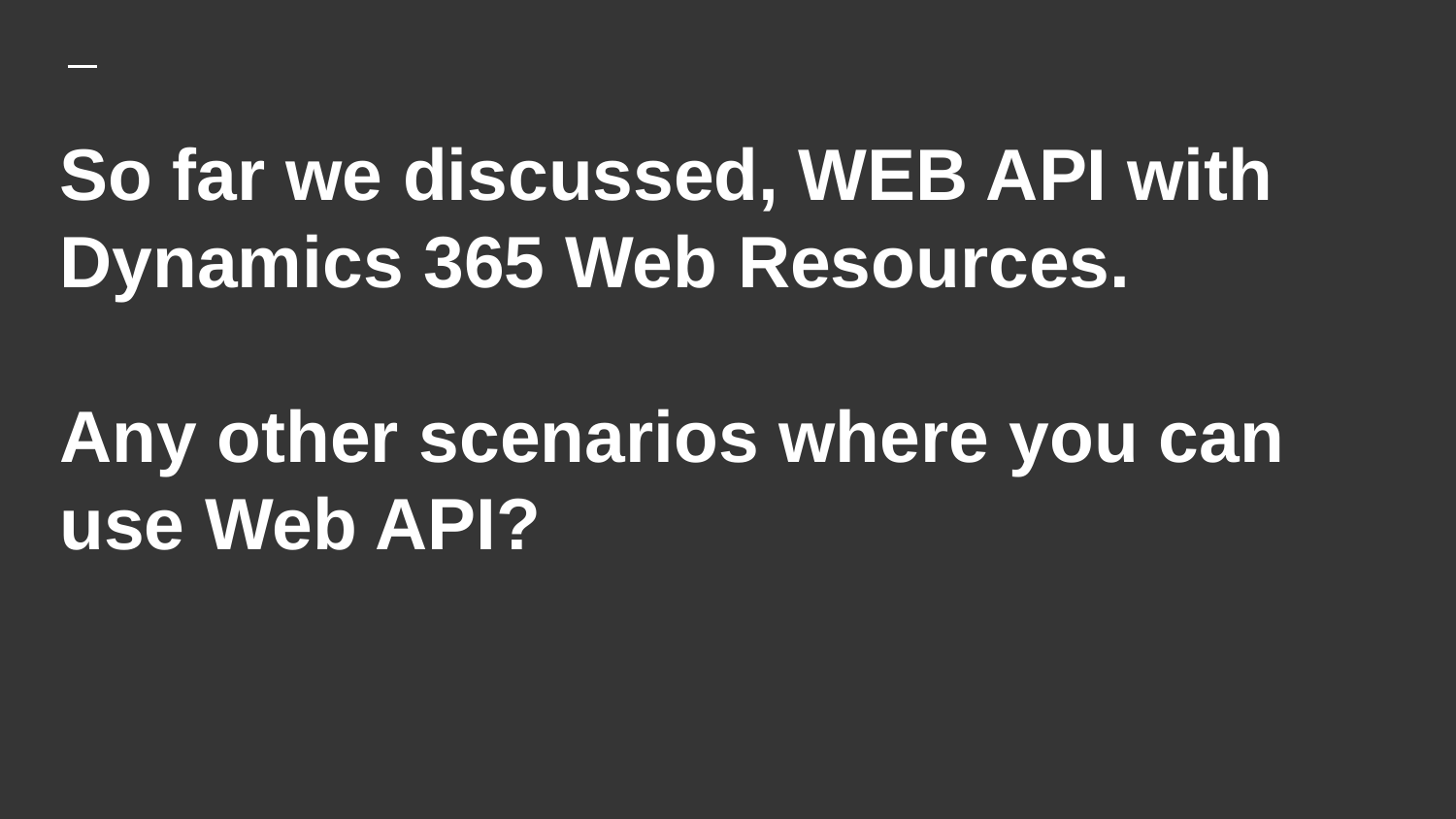

# So far we discussed, WEB API with Dynamics 365 Web Resources.

Any other scenarios where you can use Web API?